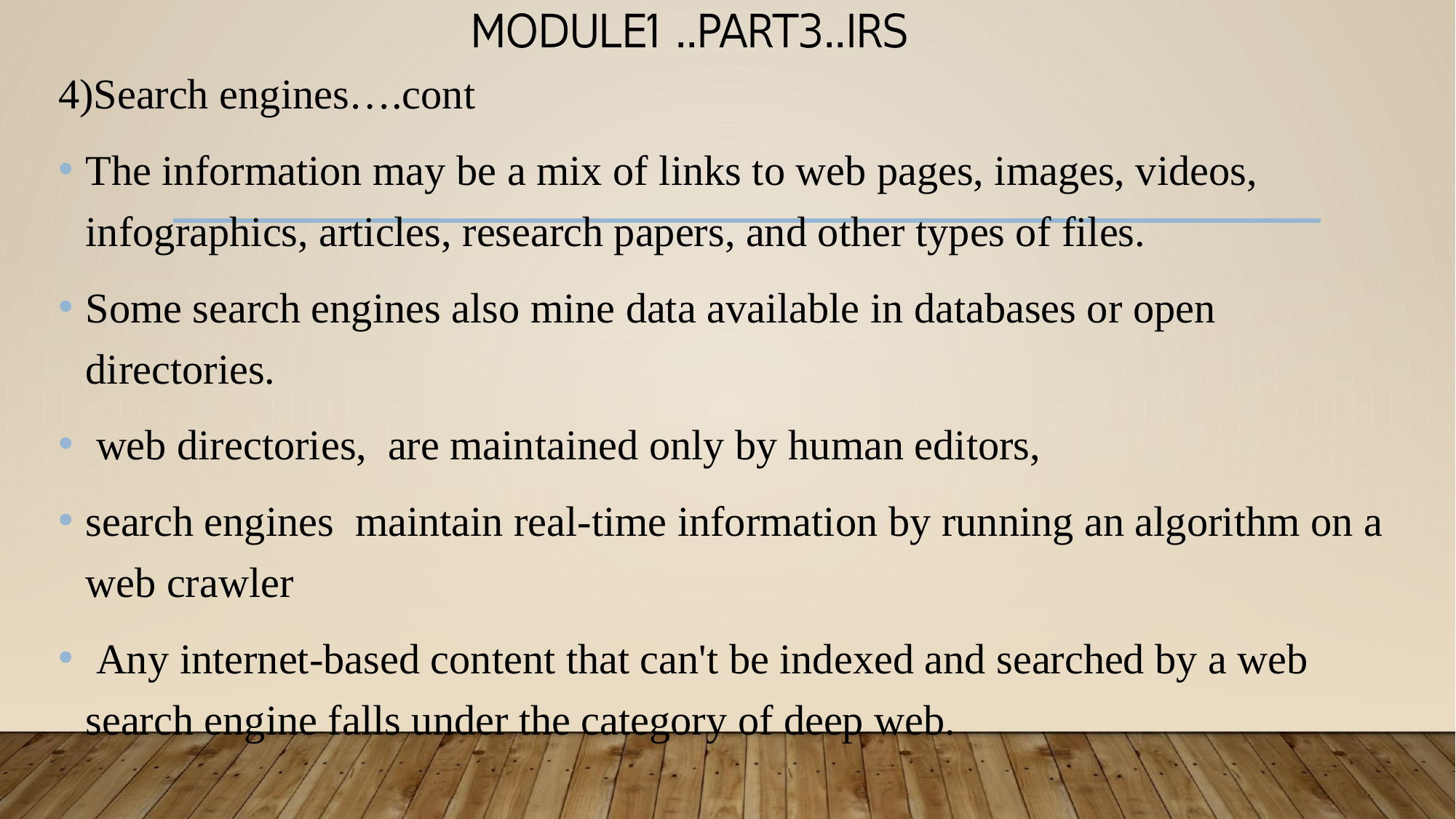

# MODULE1 ..PART3..IRS
4)Search engines….cont
The information may be a mix of links to web pages, images, videos, infographics, articles, research papers, and other types of files.
Some search engines also mine data available in databases or open directories.
 web directories,  are maintained only by human editors,
search engines  maintain real-time information by running an algorithm on a web crawler
 Any internet-based content that can't be indexed and searched by a web search engine falls under the category of deep web.